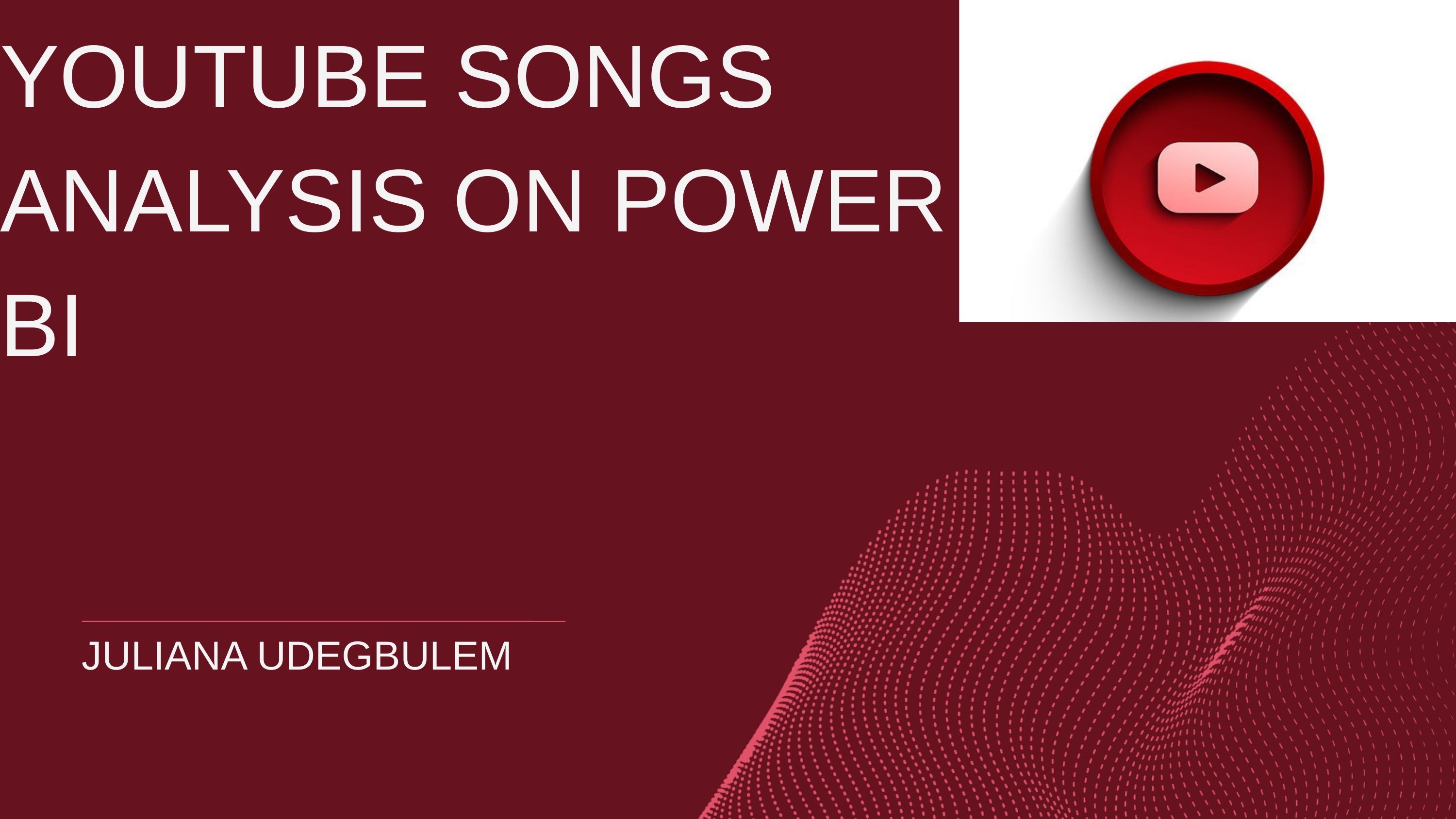

YOUTUBE SONGS  ANALYSIS ON POWER BI

JULIANA UDEGBULEM